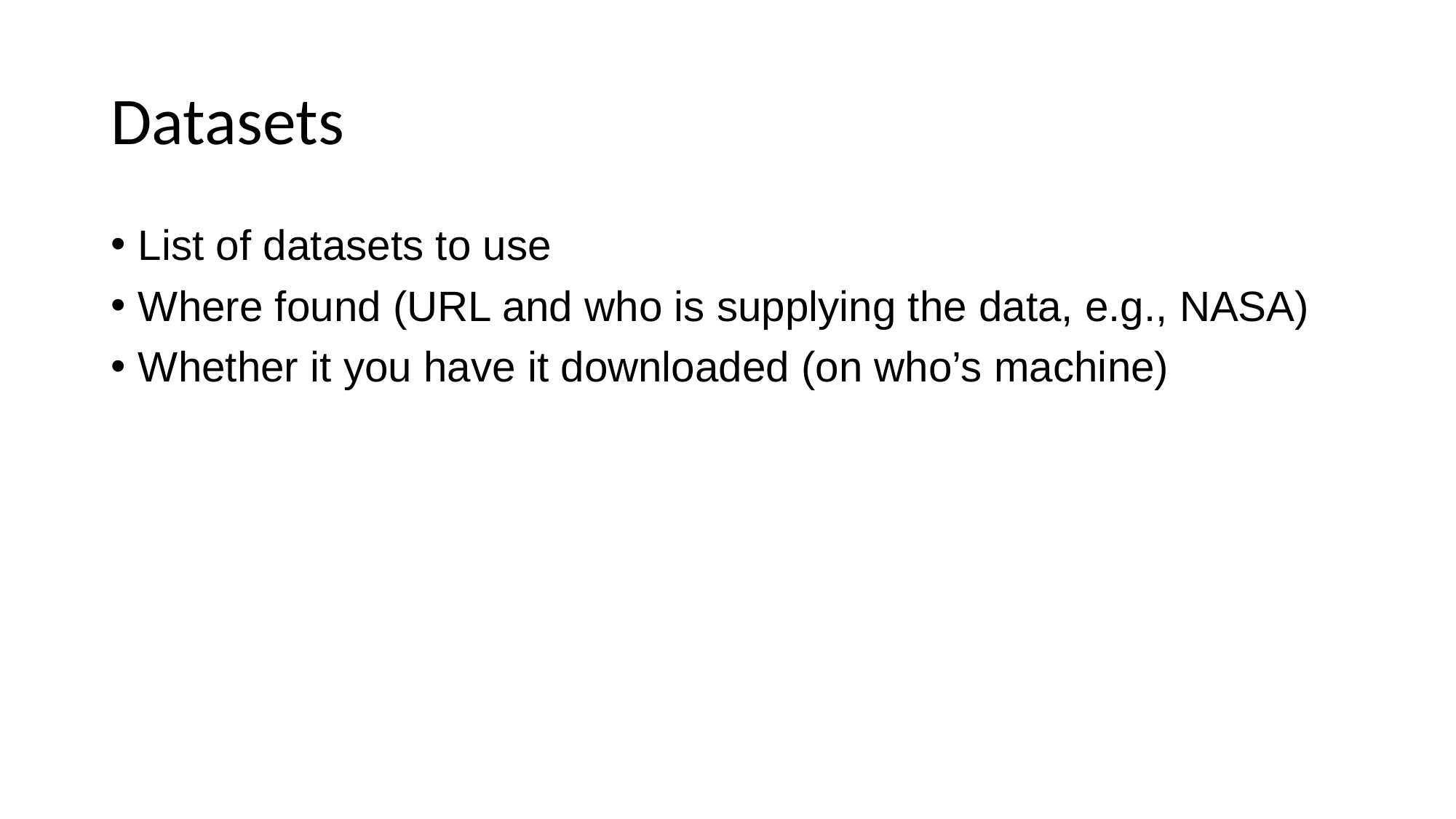

# Datasets
List of datasets to use
Where found (URL and who is supplying the data, e.g., NASA)
Whether it you have it downloaded (on who’s machine)